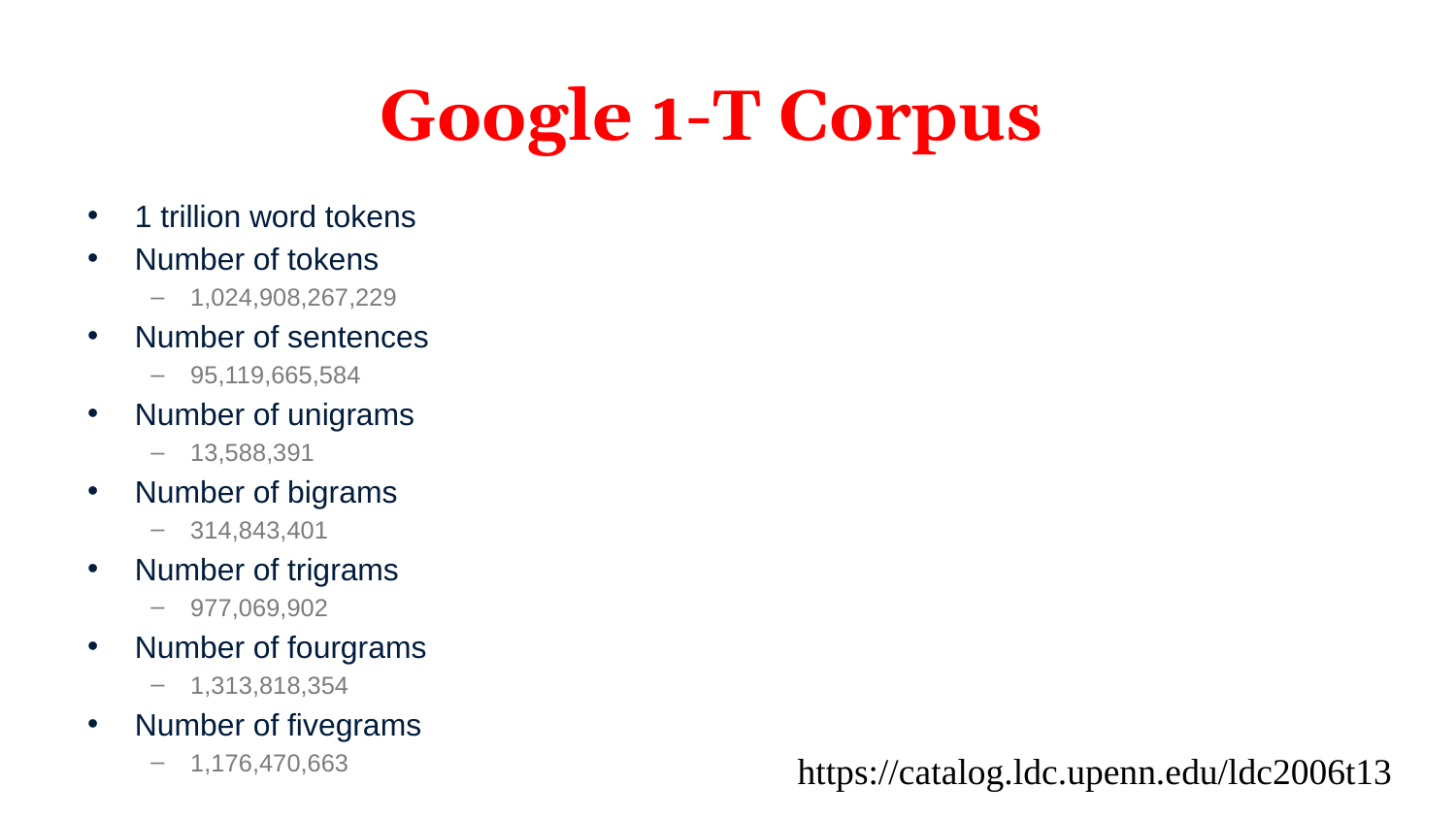

# Google 1-T Corpus
1 trillion word tokens
Number of tokens
1,024,908,267,229
Number of sentences
95,119,665,584
Number of unigrams
13,588,391
Number of bigrams
314,843,401
Number of trigrams
977,069,902
Number of fourgrams
1,313,818,354
Number of fivegrams
1,176,470,663
https://catalog.ldc.upenn.edu/ldc2006t13